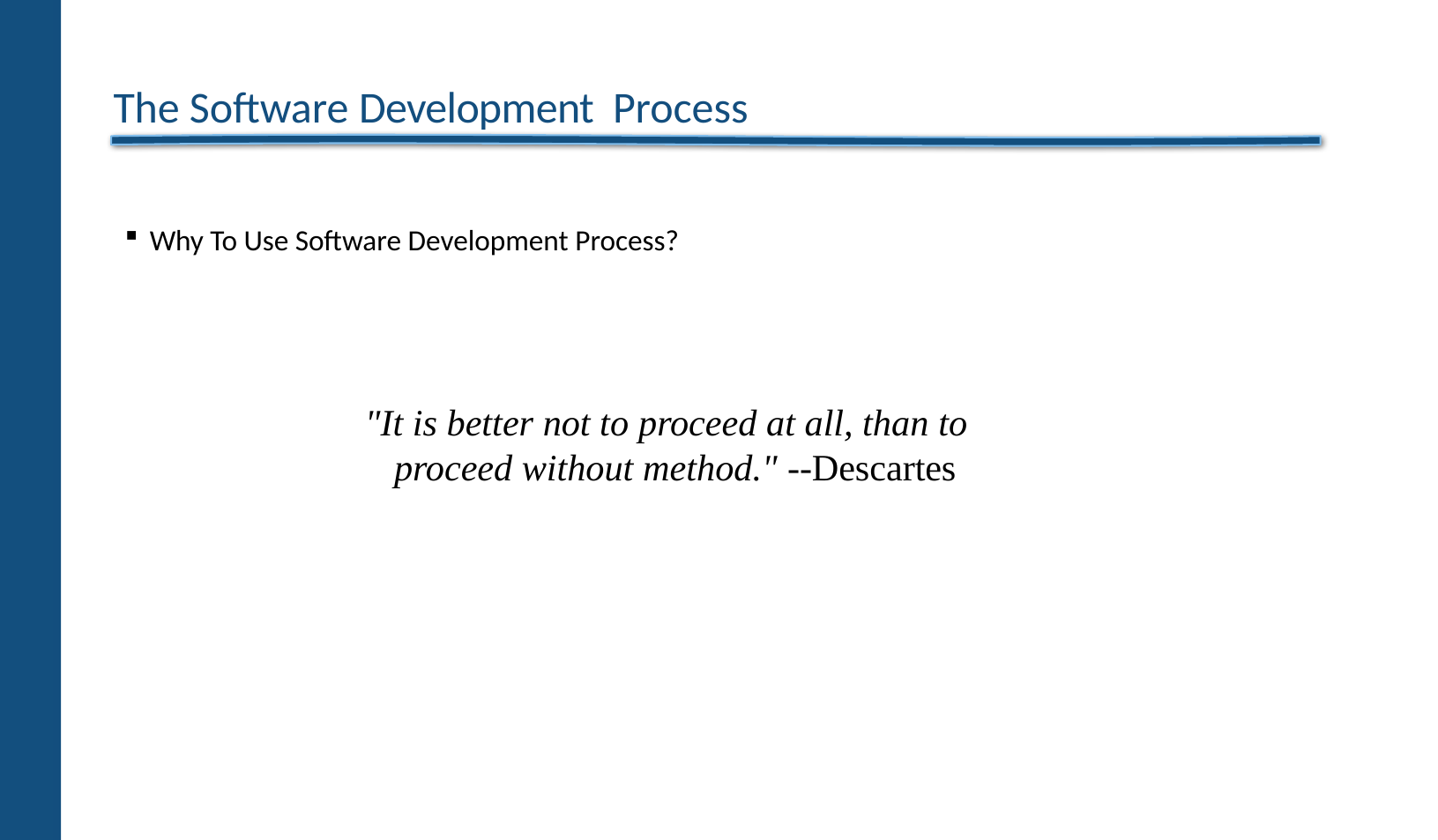

# The Software Development  Process
Why To Use Software Development Process?
"It is better not to proceed at all, than to  proceed without method." --Descartes